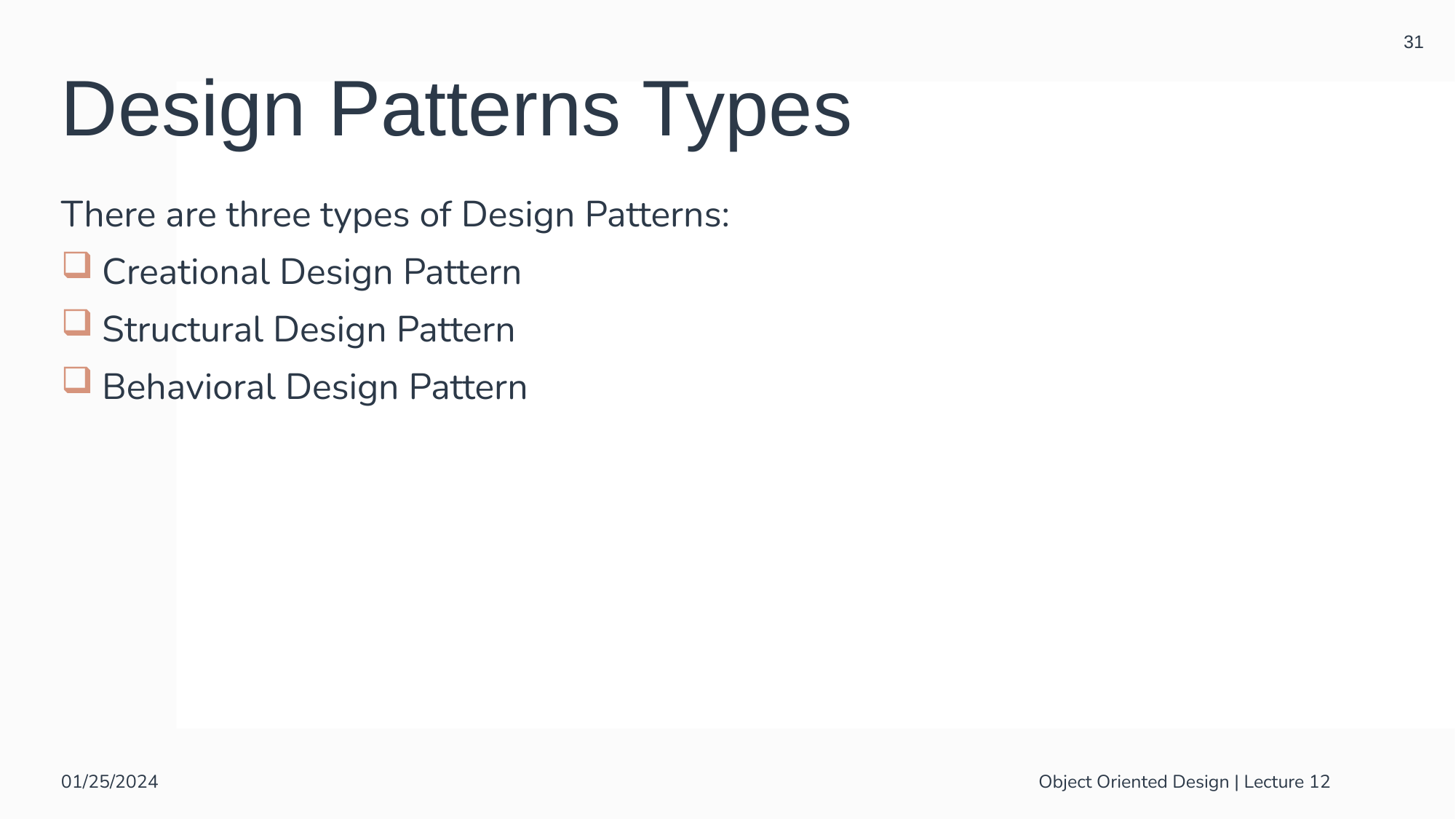

31
# Design Patterns Types
There are three types of Design Patterns:
Creational Design Pattern
Structural Design Pattern
Behavioral Design Pattern
01/25/2024
Object Oriented Design | Lecture 12